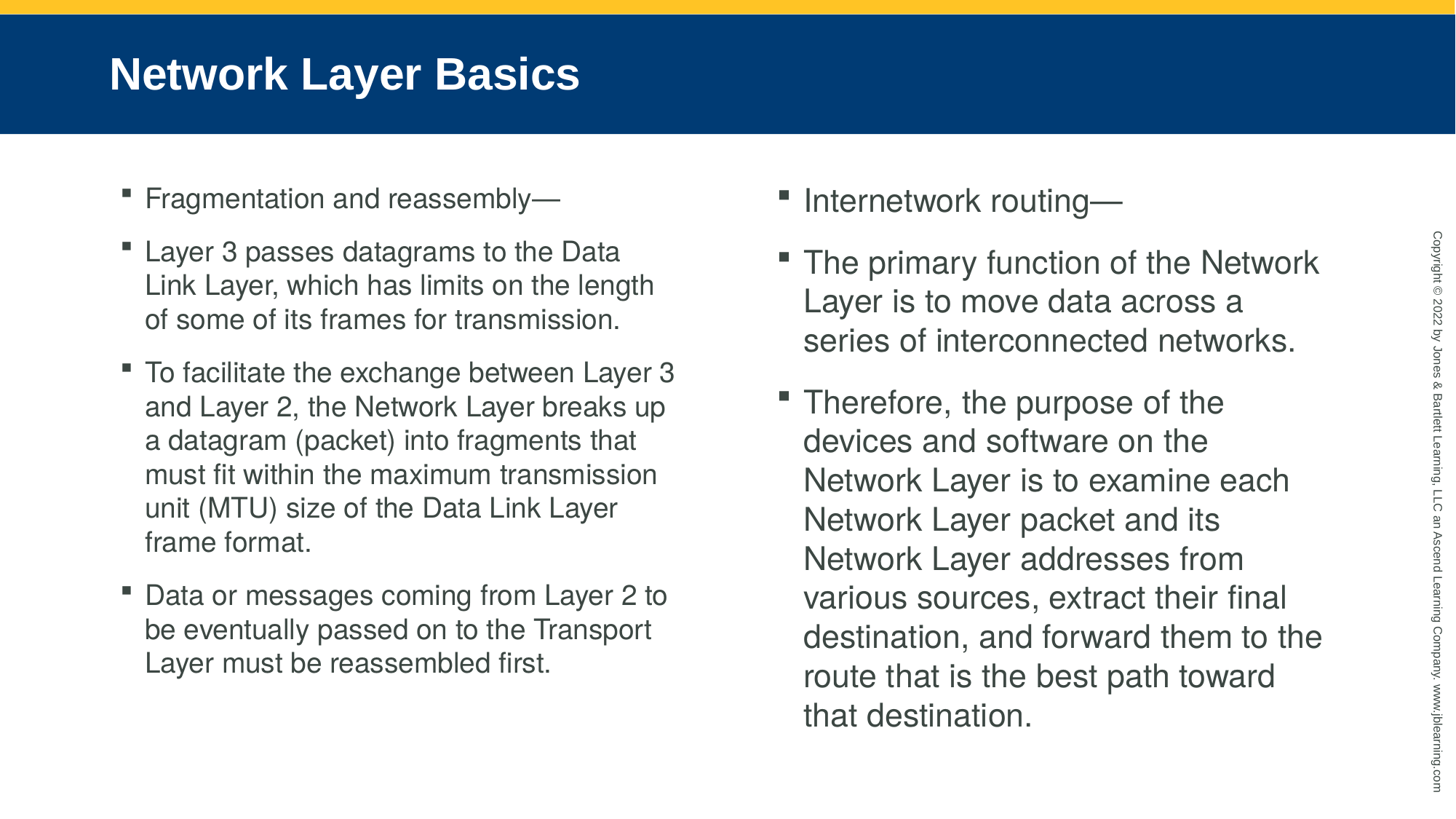

# Network Layer Basics
Fragmentation and reassembly—
Layer 3 passes datagrams to the Data Link Layer, which has limits on the length of some of its frames for transmission.
To facilitate the exchange between Layer 3 and Layer 2, the Network Layer breaks up a datagram (packet) into fragments that must fit within the maximum transmission unit (MTU) size of the Data Link Layer frame format.
Data or messages coming from Layer 2 to be eventually passed on to the Transport Layer must be reassembled first.

Internetwork routing—
The primary function of the Network Layer is to move data across a series of interconnected networks.
Therefore, the purpose of the devices and software on the Network Layer is to examine each Network Layer packet and its Network Layer addresses from various sources, extract their final destination, and forward them to the route that is the best path toward that destination.